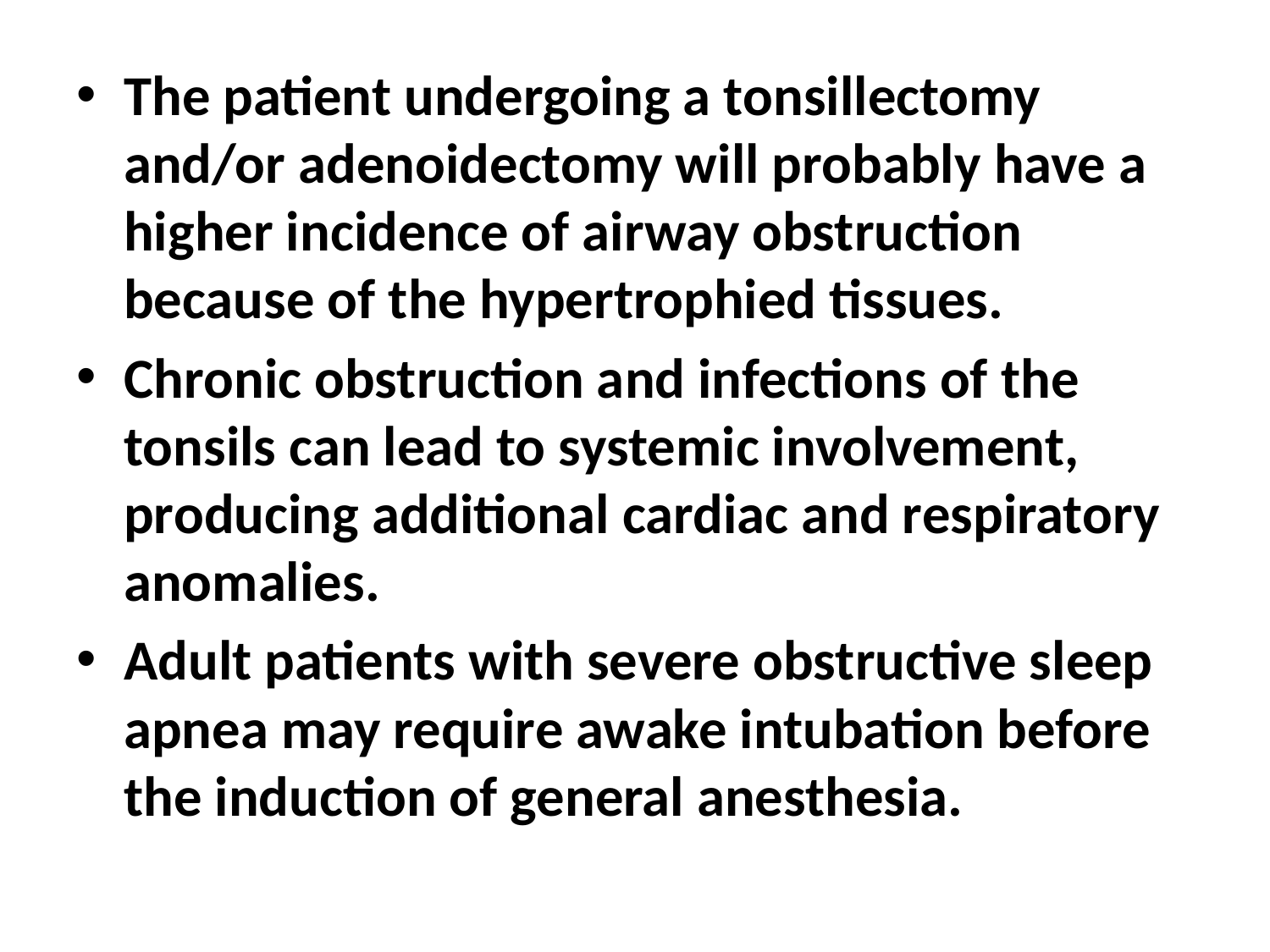

#
The patient undergoing a tonsillectomy and/or adenoidectomy will probably have a higher incidence of airway obstruction because of the hypertrophied tissues.
Chronic obstruction and infections of the tonsils can lead to systemic involvement, producing additional cardiac and respiratory anomalies.
Adult patients with severe obstructive sleep apnea may require awake intubation before the induction of general anesthesia.